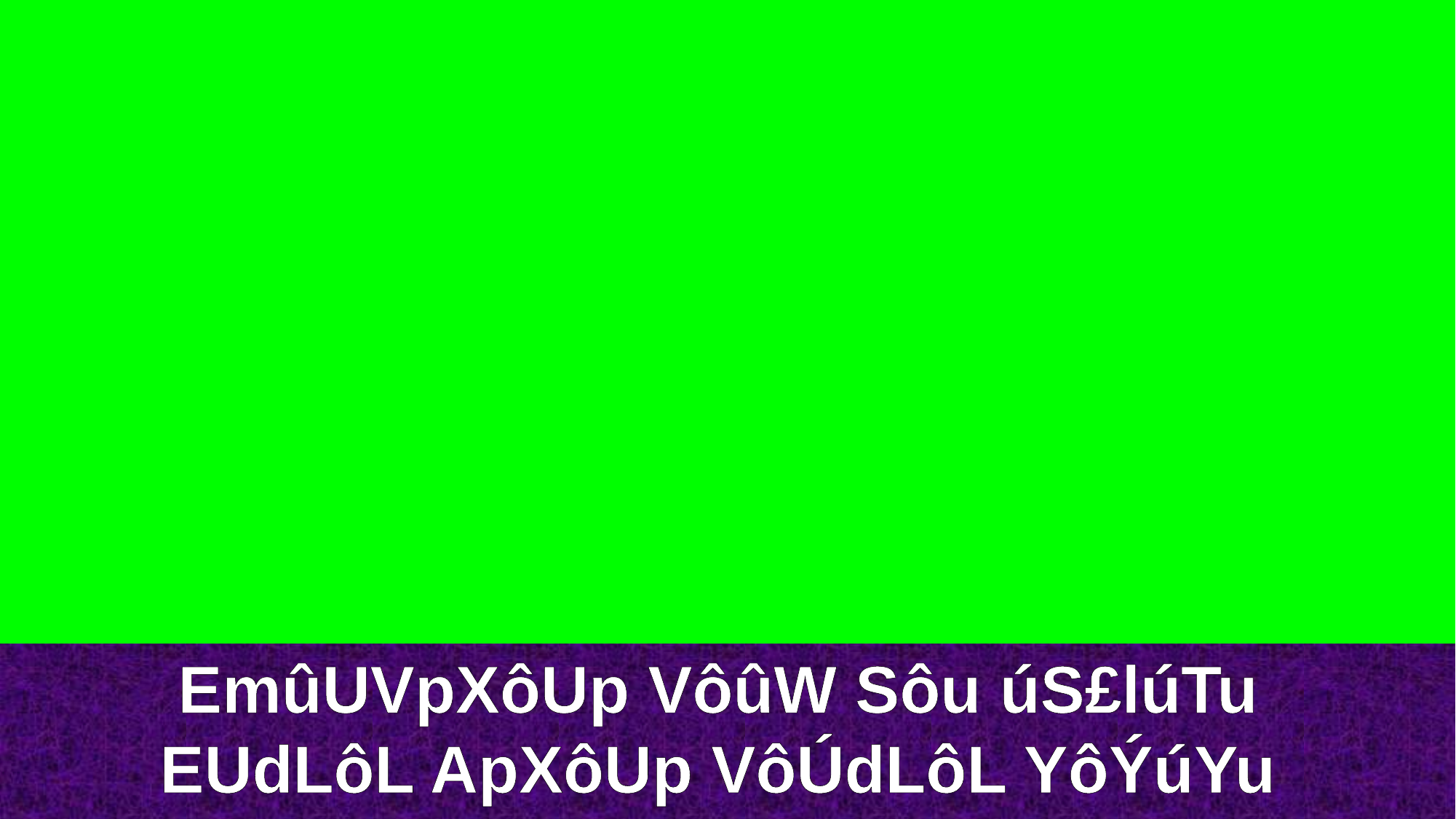

EmûUVpXôUp VôûW Sôu úS£lúTu
EUdLôL ApXôUp VôÚdLôL YôÝúYu